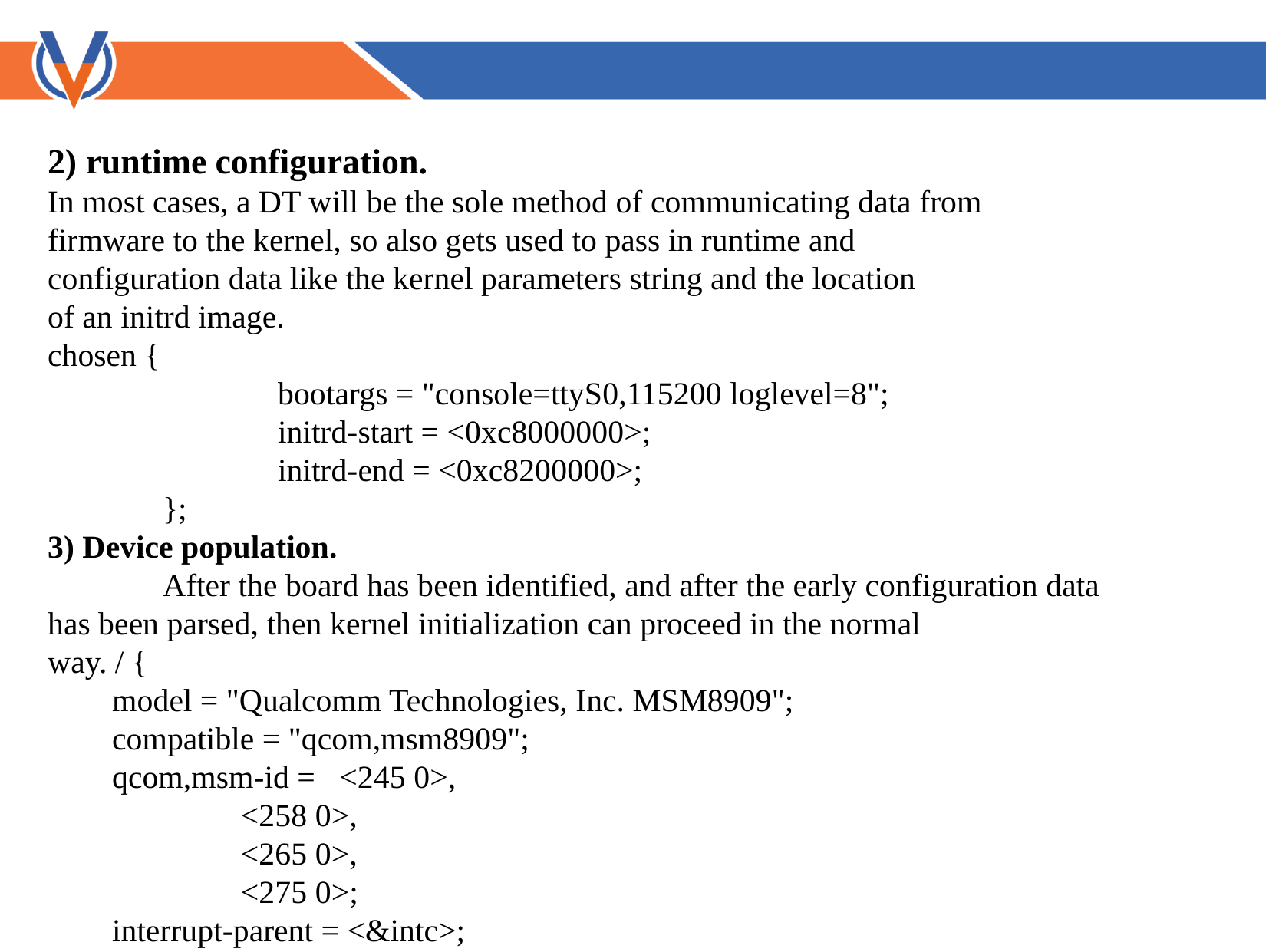

2) runtime configuration.
In most cases, a DT will be the sole method of communicating data from
firmware to the kernel, so also gets used to pass in runtime and
configuration data like the kernel parameters string and the location
of an initrd image.
chosen {
		bootargs = "console=ttyS0,115200 loglevel=8";
		initrd-start = <0xc8000000>;
		initrd-end = <0xc8200000>;
	};
3) Device population.
	After the board has been identified, and after the early configuration data
has been parsed, then kernel initialization can proceed in the normal
way. / {
        model = "Qualcomm Technologies, Inc. MSM8909";
        compatible = "qcom,msm8909";
        qcom,msm-id =   <245 0>,
                        <258 0>,
                        <265 0>,
                        <275 0>;
        interrupt-parent = <&intc>;